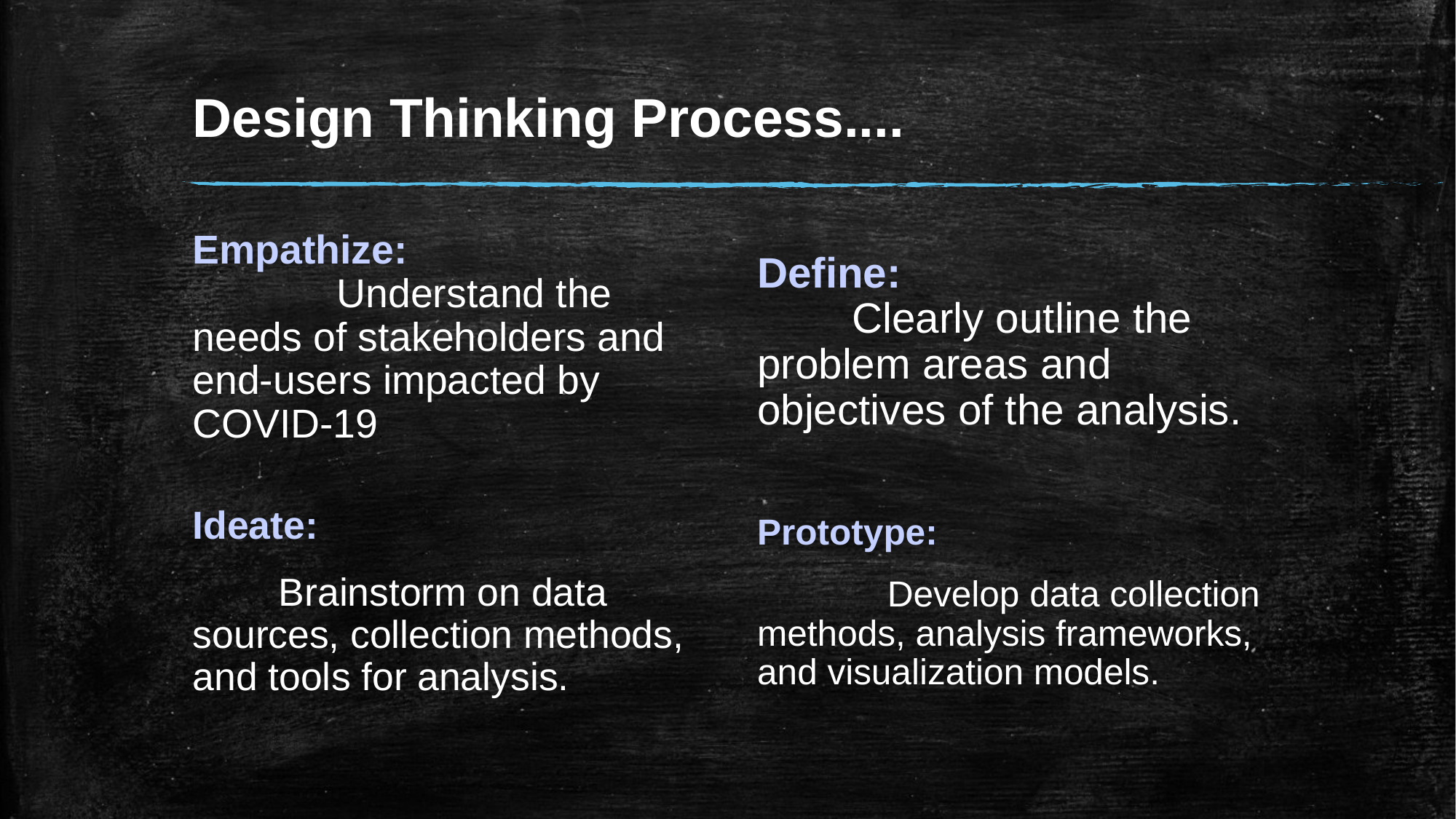

# Design Thinking Process....
Empathize:
             Understand the needs of stakeholders and end-users impacted by COVID-19.

Define:
        Clearly outline the problem areas and objectives of the analysis.
Ideate:
        Brainstorm on data sources, collection methods, and tools for analysis.

Prototype:
             Develop data collection methods, analysis frameworks, and visualization models.